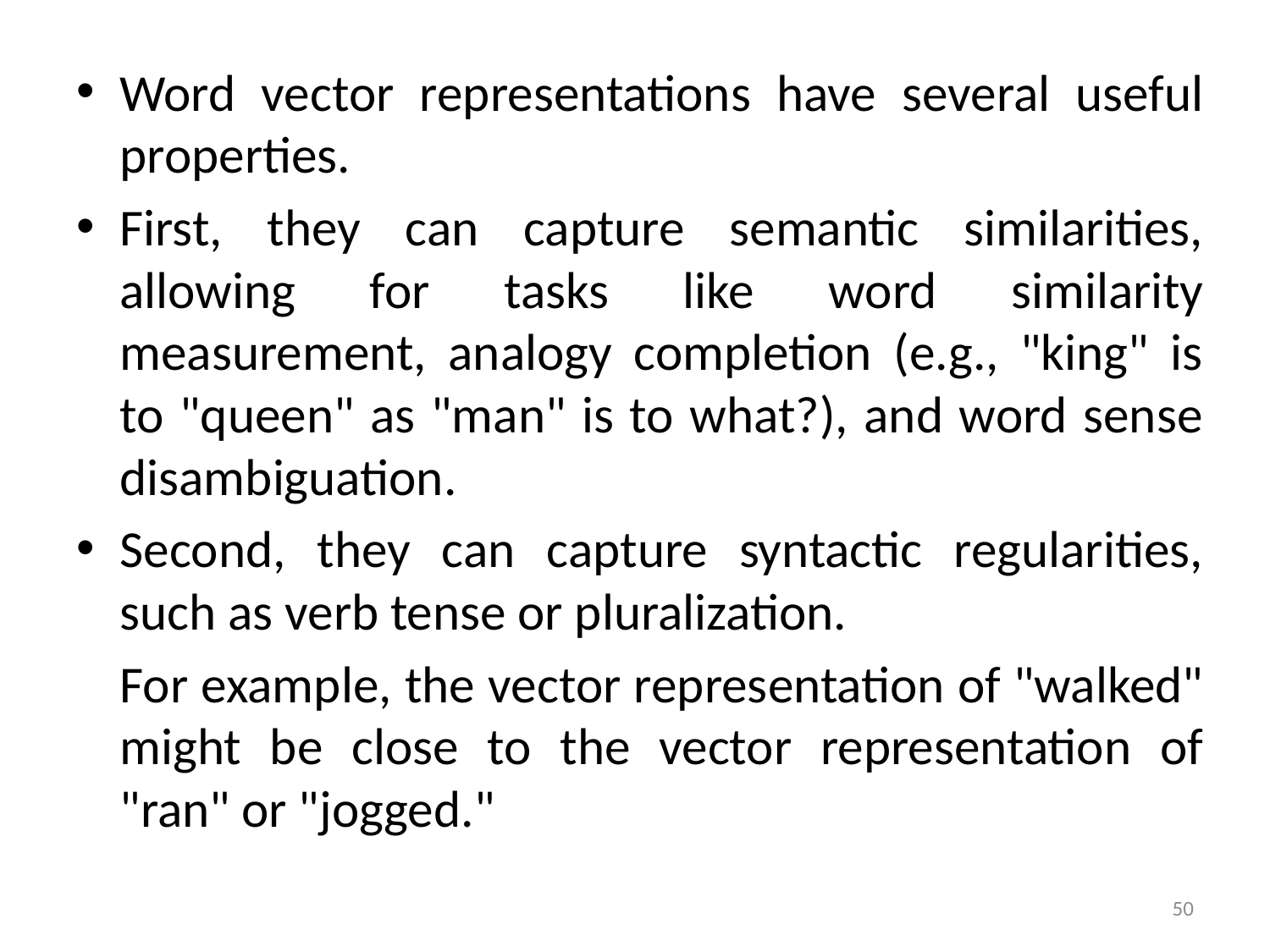

Word vector representations have several useful properties.
First, they can capture semantic similarities, allowing for tasks like word similarity measurement, analogy completion (e.g., "king" is to "queen" as "man" is to what?), and word sense disambiguation.
Second, they can capture syntactic regularities, such as verb tense or pluralization.
		For example, the vector representation of "walked" might be close to the vector representation of "ran" or "jogged."
50